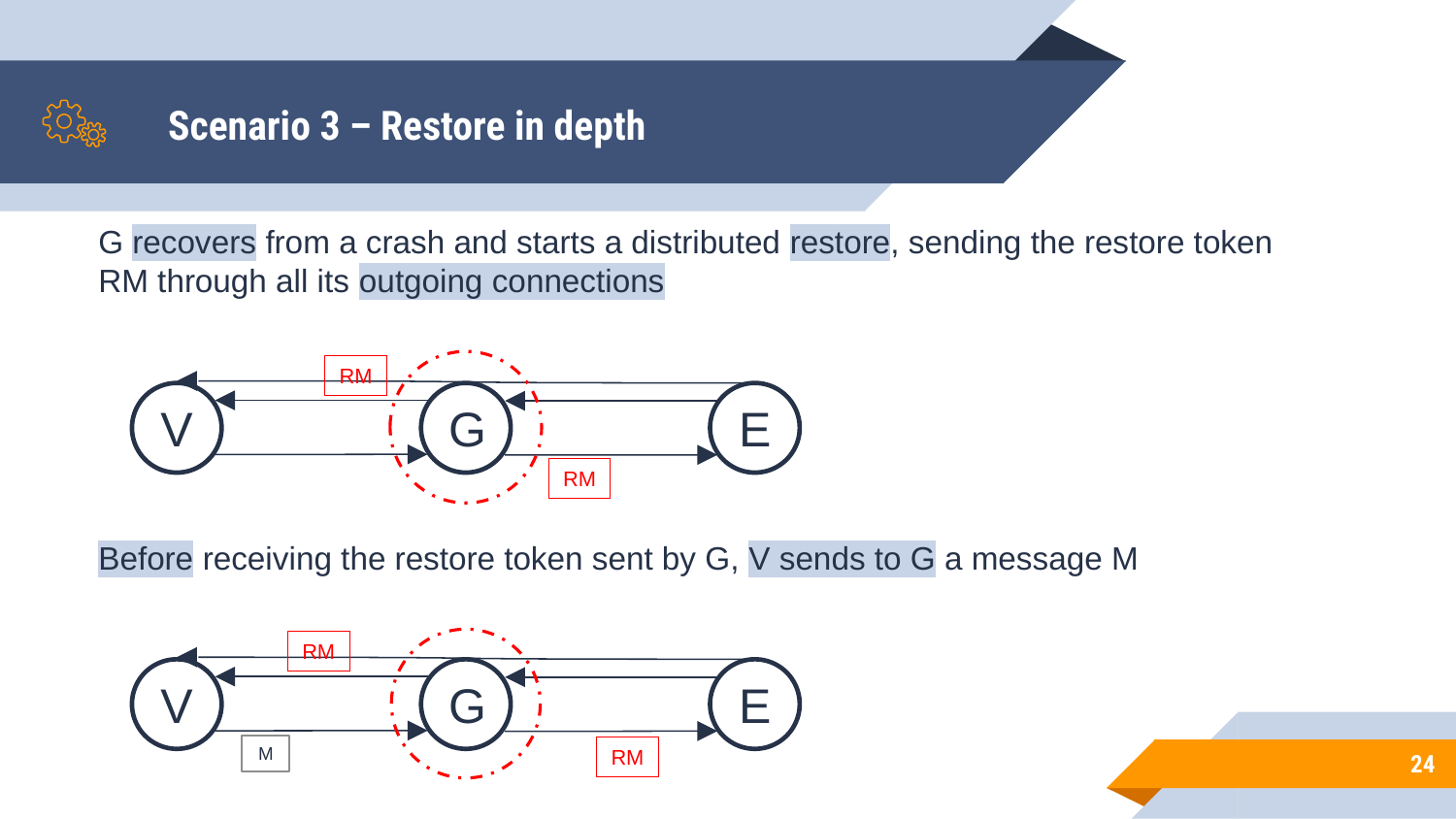

Scenario 3 – Restore in depth

G recovers from a crash and starts a distributed restore, sending the restore token RM through all its outgoing connections

RM
V
G
E
RM
Before receiving the restore token sent by G, V sends to G a message M

RM
V
G
E
M
RM
24